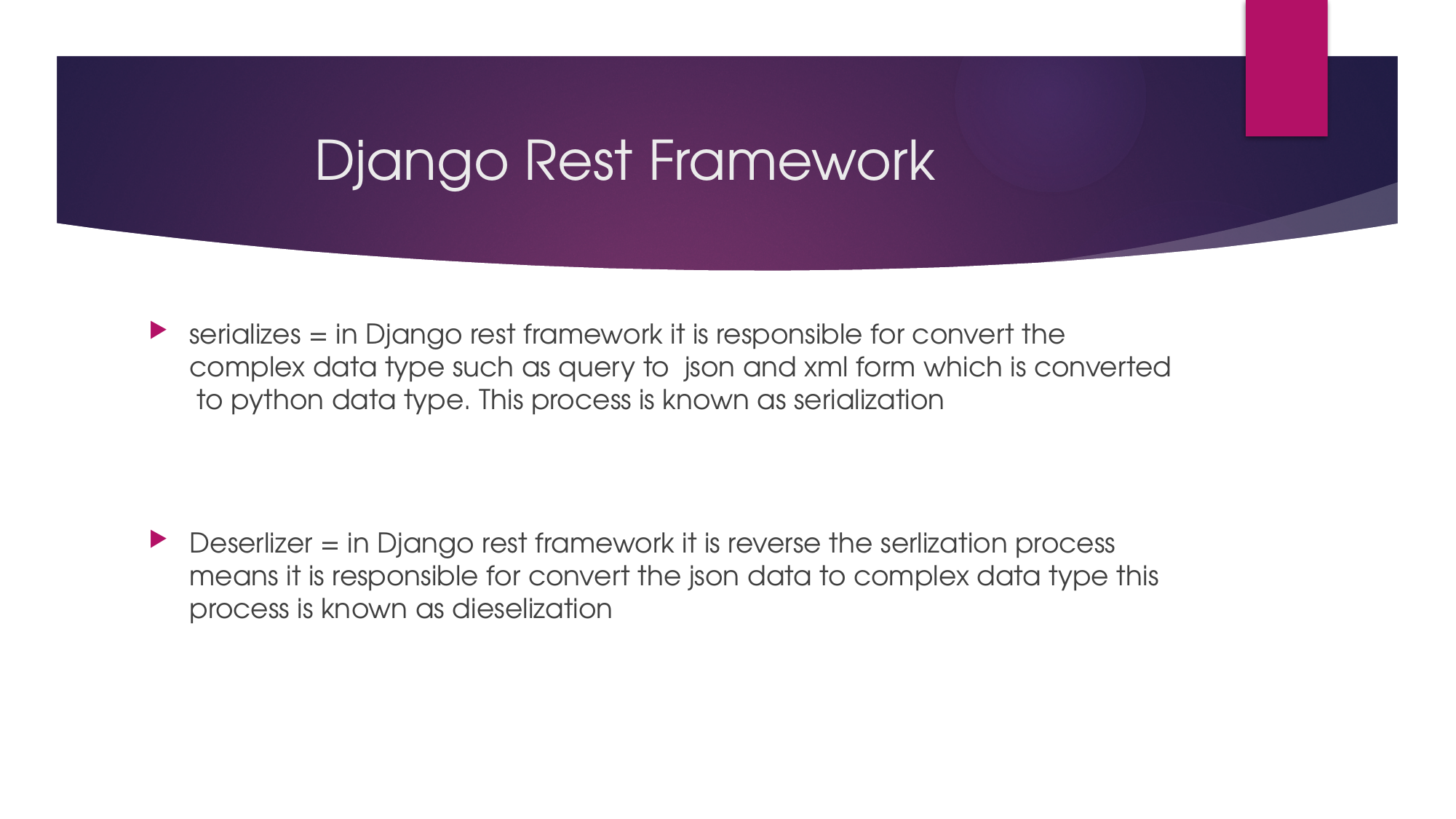

# Django Rest Framework
serializes = in Django rest framework it is responsible for convert the complex data type such as query to  json and xml form which is converted  to python data type. This process is known as serialization

Deserlizer = in Django rest framework it is reverse the serlization process means it is responsible for convert the json data to complex data type this process is known as dieselization